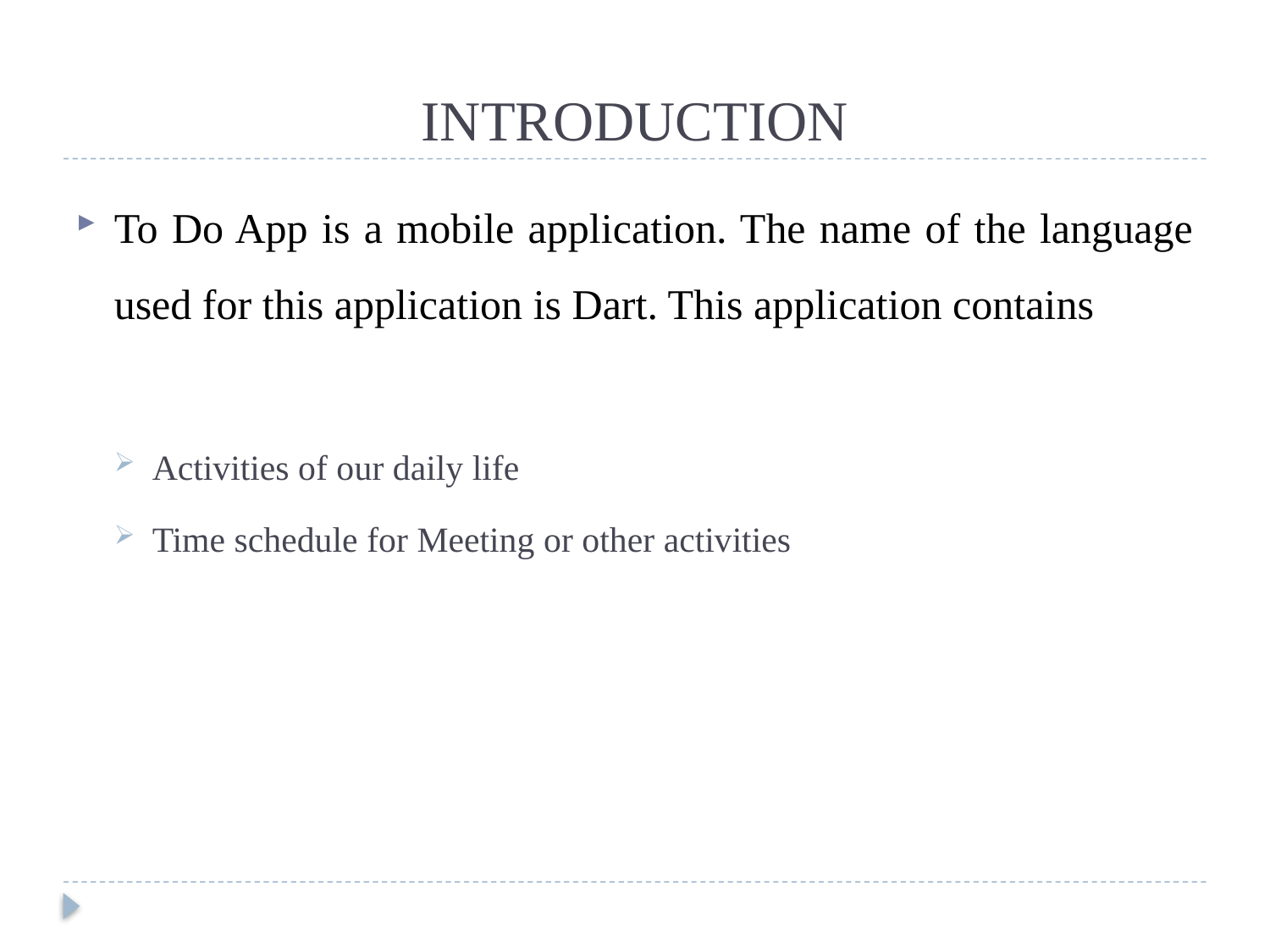

# INTRODUCTION
To Do App is a mobile application. The name of the language used for this application is Dart. This application contains

Activities of our daily life
Time schedule for Meeting or other activities